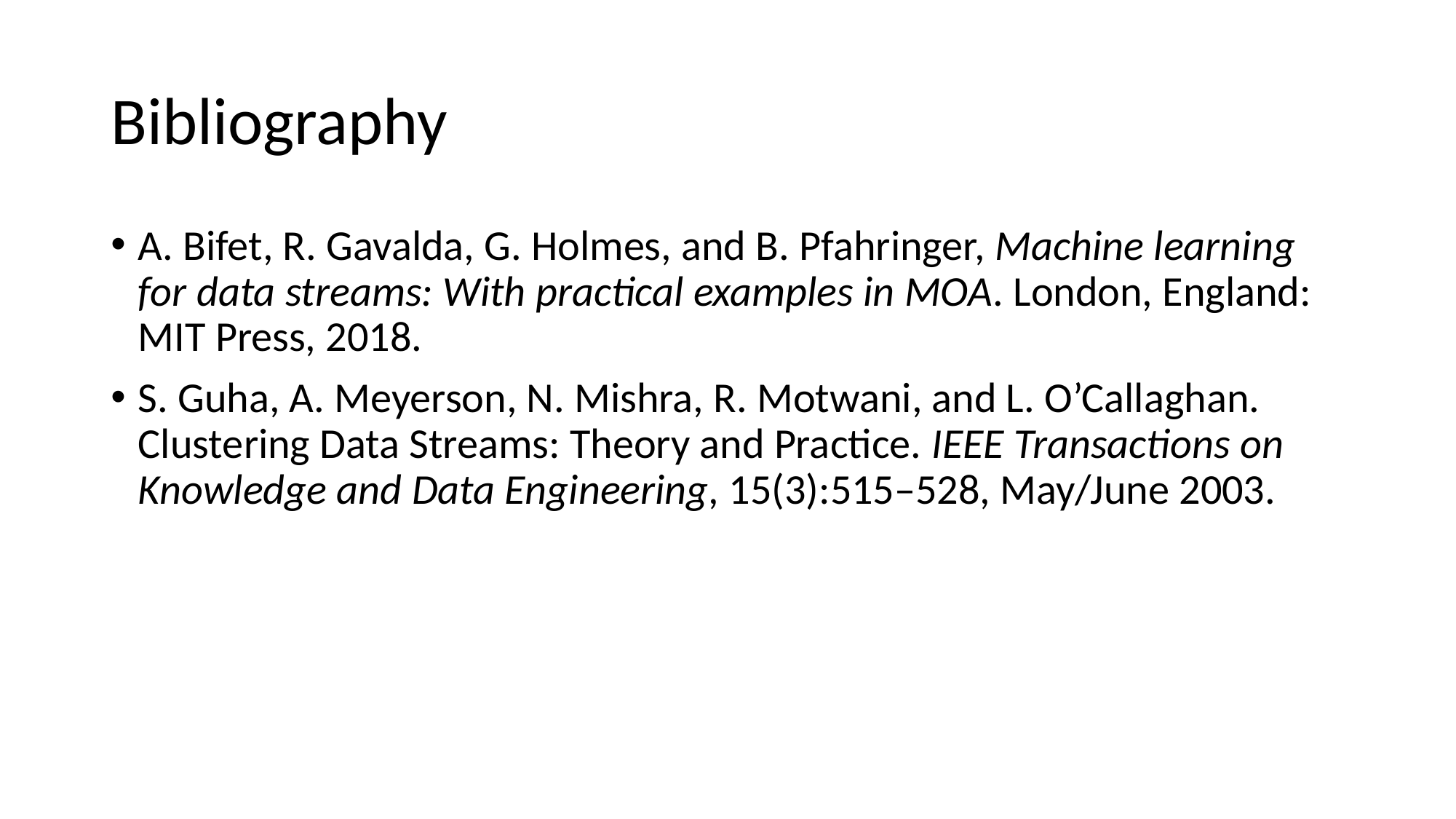

# Bibliography
A. Bifet, R. Gavalda, G. Holmes, and B. Pfahringer, Machine learning for data streams: With practical examples in MOA. London, England: MIT Press, 2018.
S. Guha, A. Meyerson, N. Mishra, R. Motwani, and L. O’Callaghan. Clustering Data Streams: Theory and Practice. IEEE Transactions on Knowledge and Data Engineering, 15(3):515–528, May/June 2003.